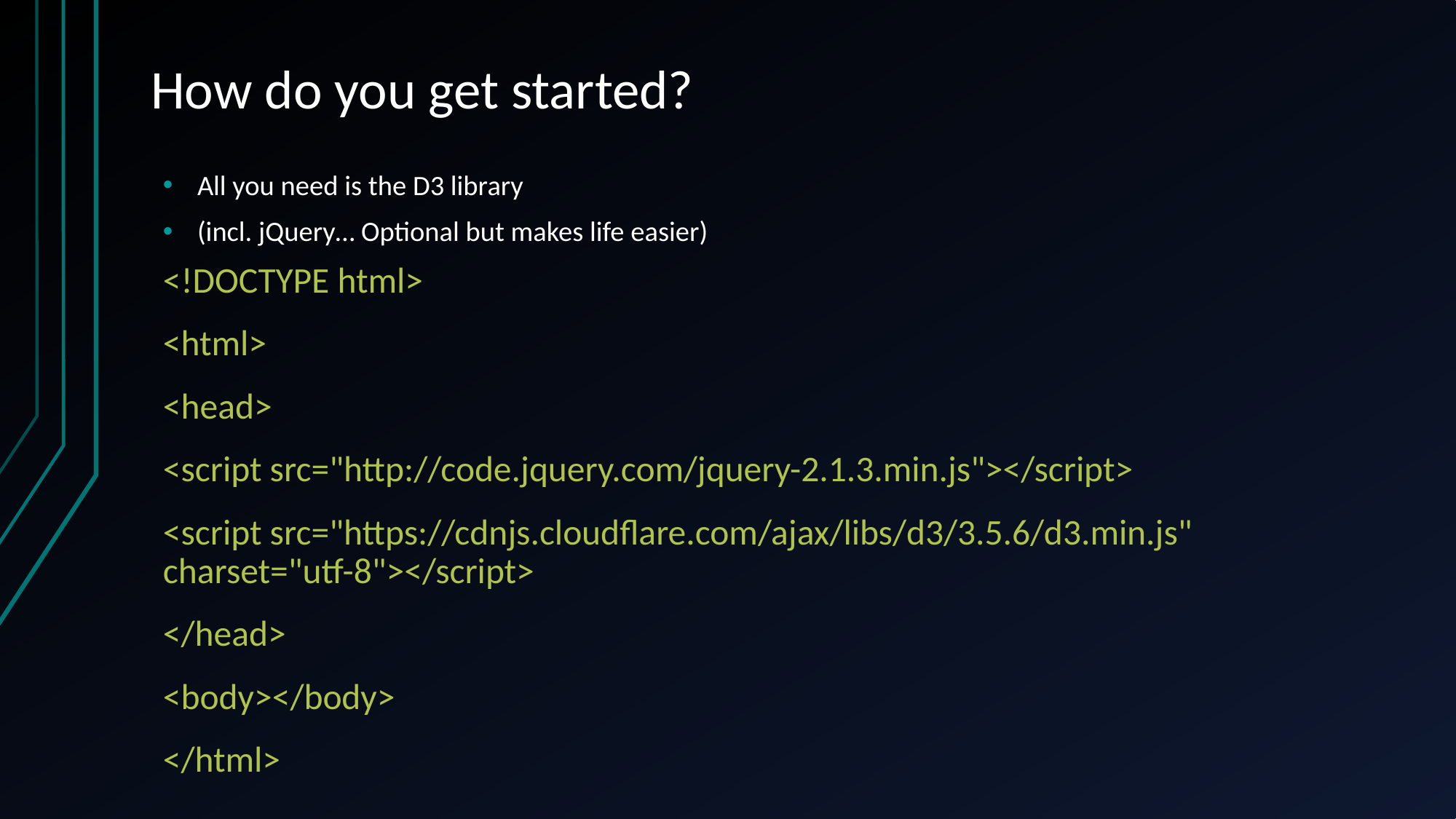

# How do you get started?
All you need is the D3 library
(incl. jQuery… Optional but makes life easier)

<!DOCTYPE html>
<html>
<head>
<script src="http://code.jquery.com/jquery-2.1.3.min.js"></script>
<script src="https://cdnjs.cloudflare.com/ajax/libs/d3/3.5.6/d3.min.js" charset="utf-8"></script>
</head>
<body></body>
</html>